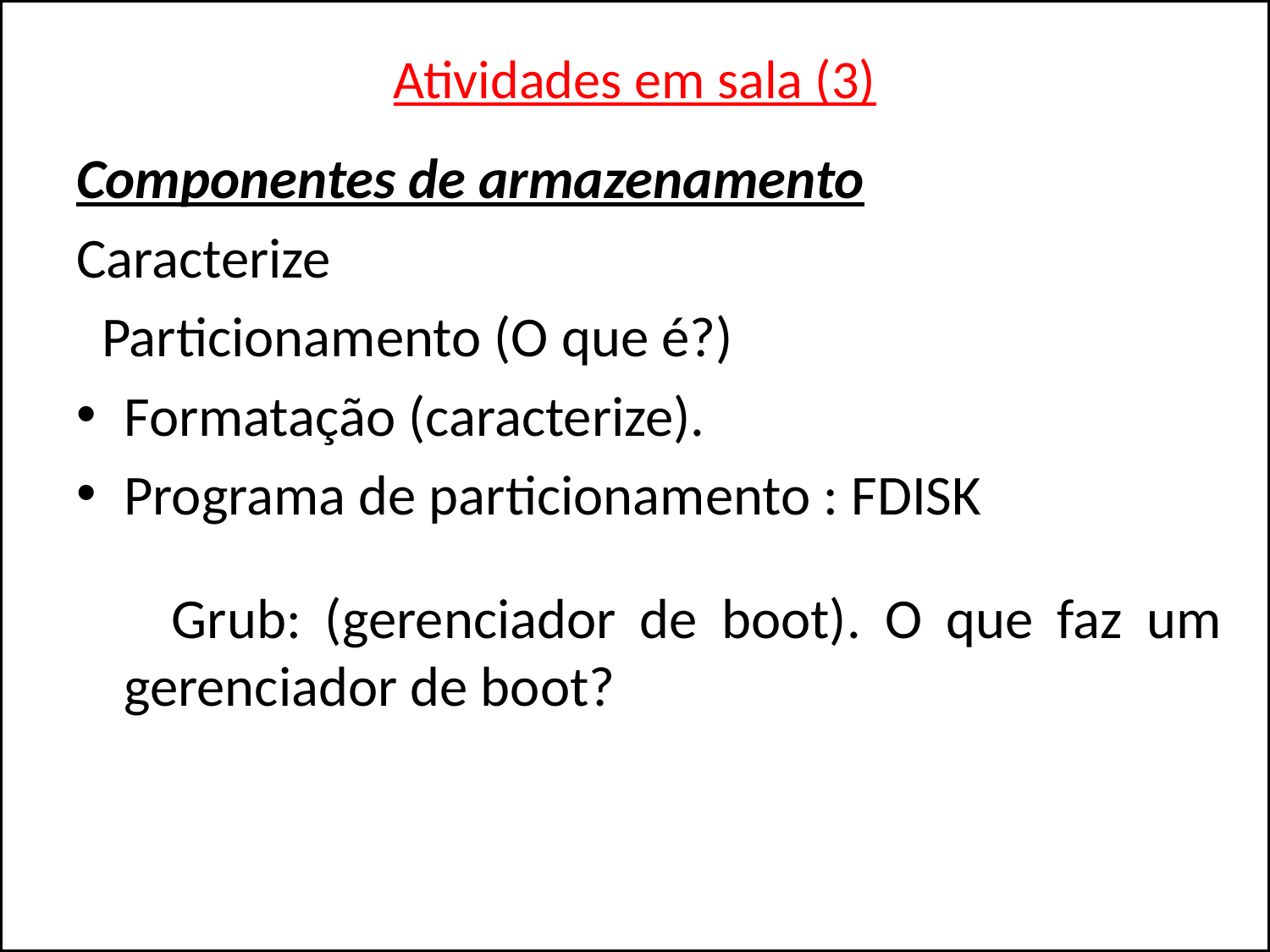

# Atividades em sala (3)
Componentes de armazenamento
Caracterize
  Particionamento (O que é?)
Formatação (caracterize).
Programa de particionamento : FDISK

    Grub: (gerenciador de boot). O que faz um gerenciador de boot?